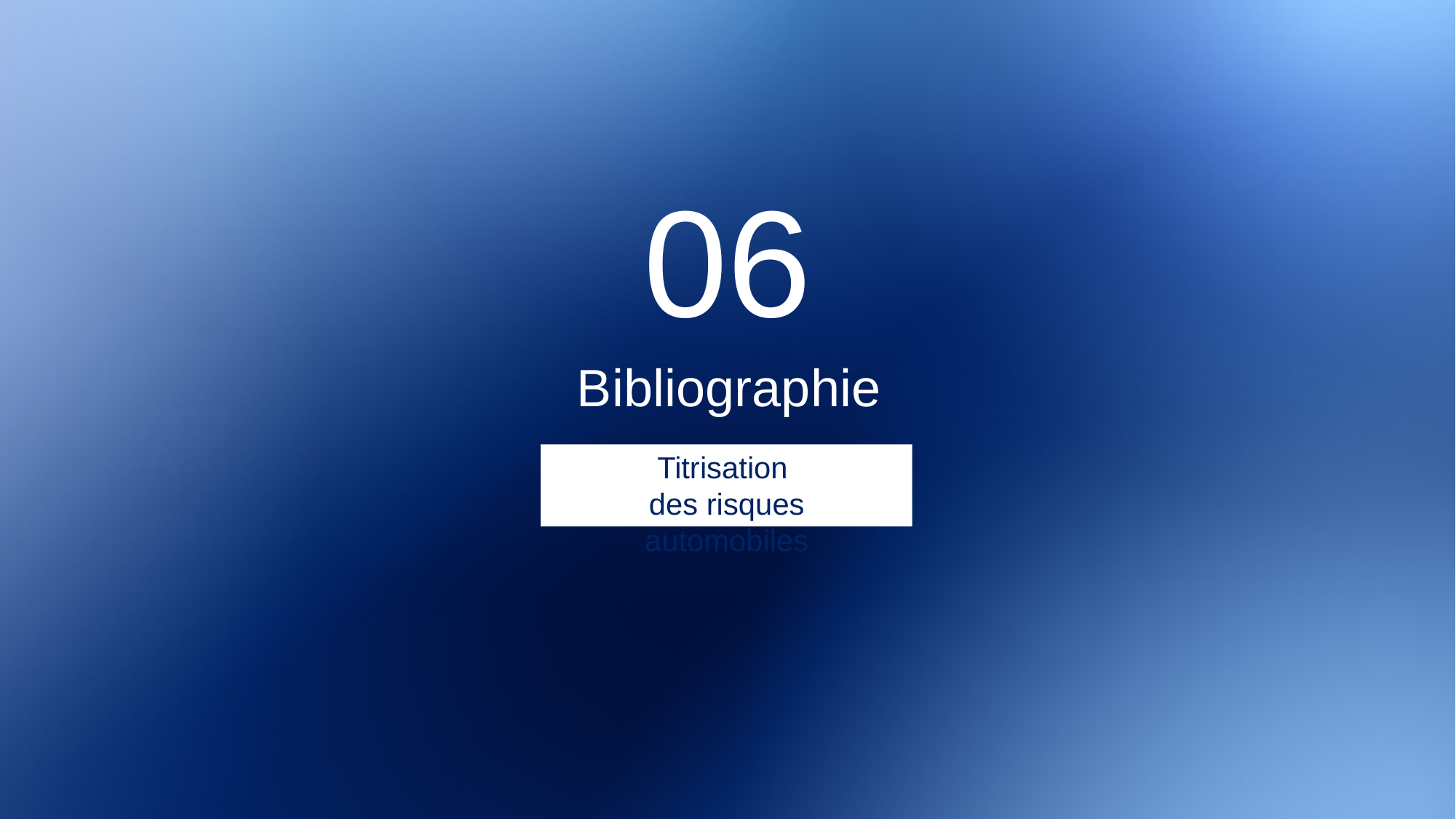

# 06
Bibliographie
Titrisation
des risques automobiles

Titrisation des risques automobiles - Présentation
20